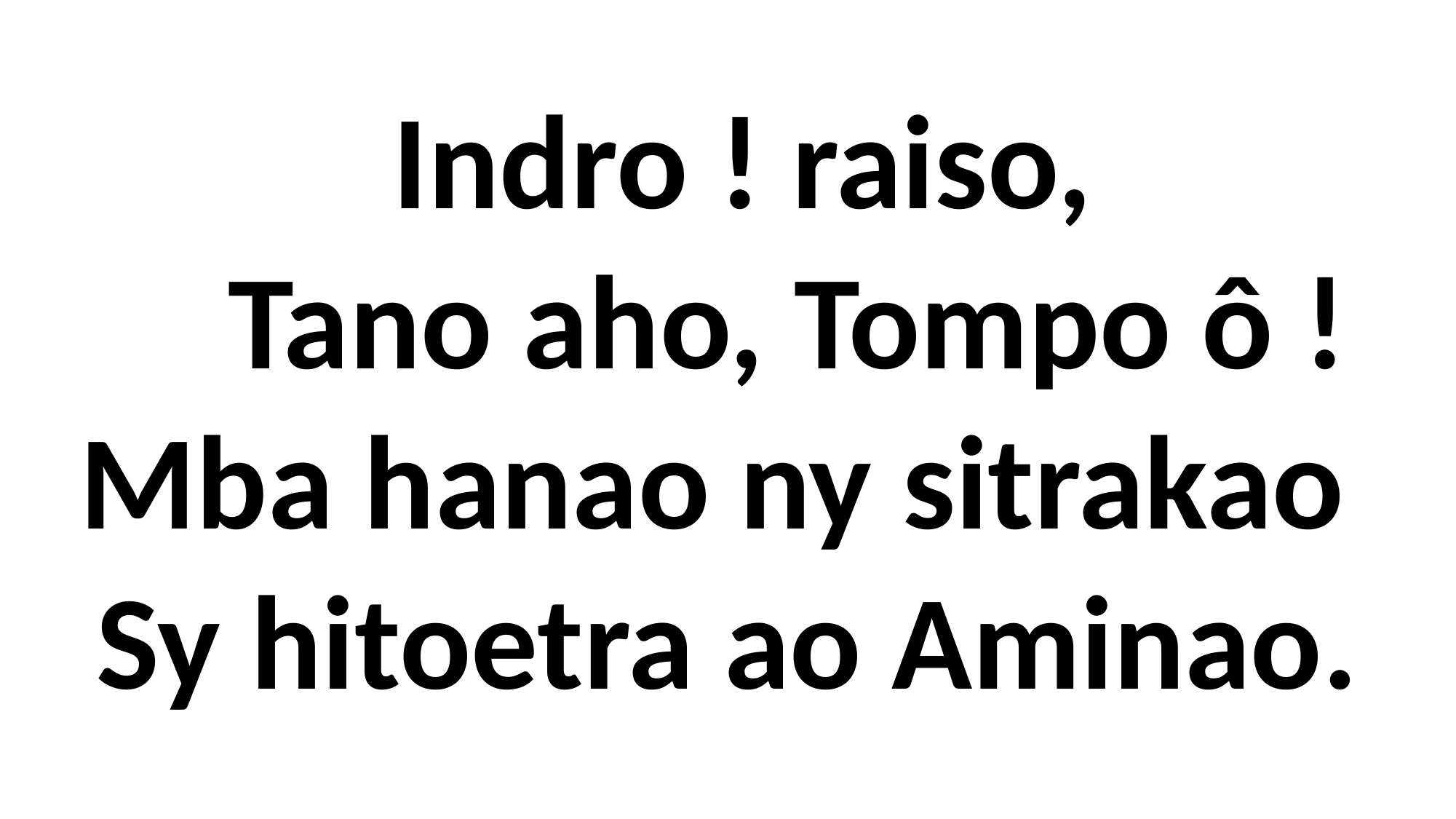

Indro ! raiso,
    Tano aho, Tompo ô !
Mba hanao ny sitrakao
Sy hitoetra ao Aminao.